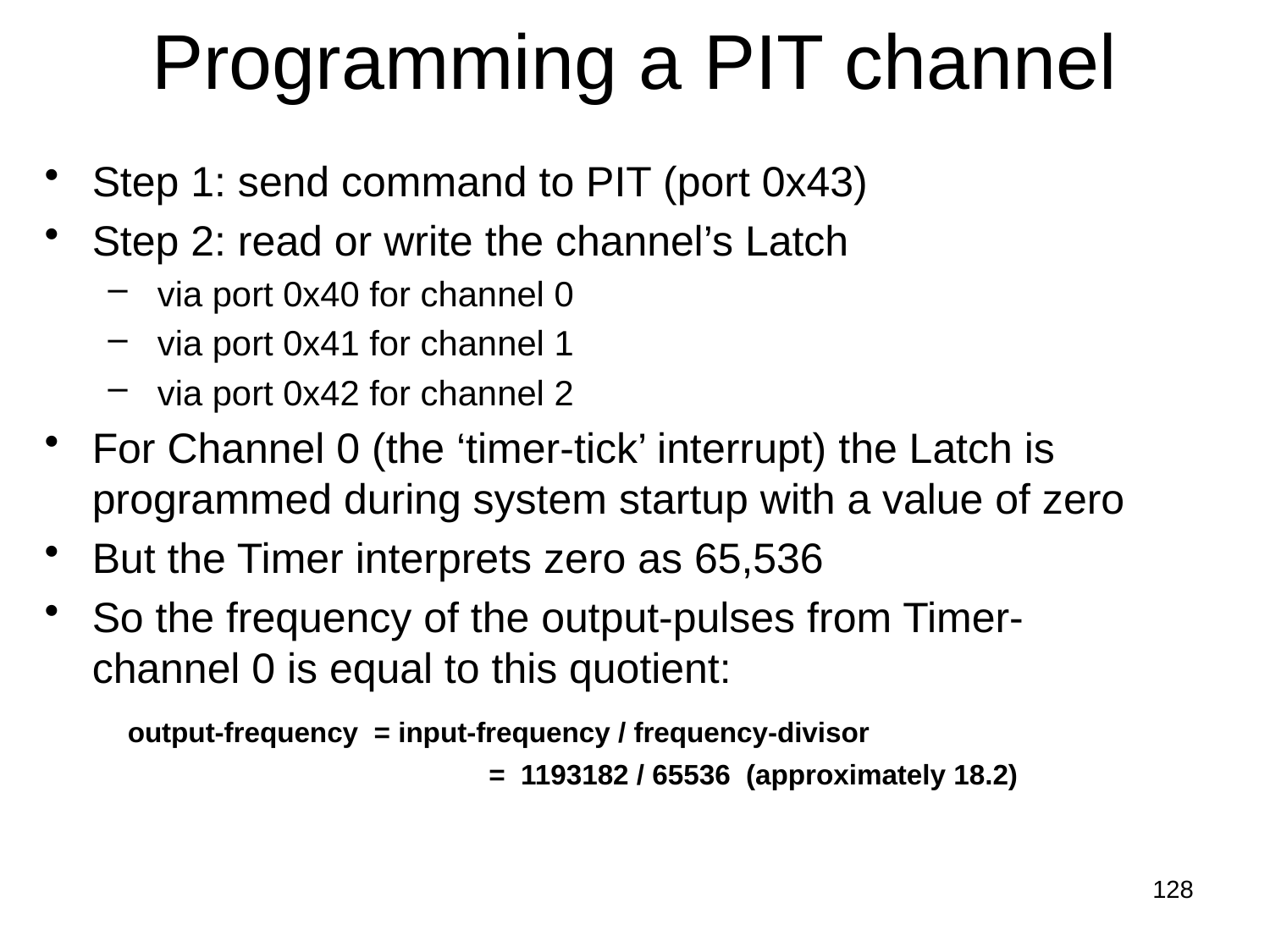

# Programming a PIT channel
Step 1: send command to PIT (port 0x43)
Step 2: read or write the channel’s Latch
 via port 0x40 for channel 0
 via port 0x41 for channel 1
 via port 0x42 for channel 2
For Channel 0 (the ‘timer-tick’ interrupt) the Latch is programmed during system startup with a value of zero
But the Timer interprets zero as 65,536
So the frequency of the output-pulses from Timer-channel 0 is equal to this quotient:
	   output-frequency  = input-frequency / frequency-divisor
				  =  1193182 / 65536  (approximately 18.2)

128